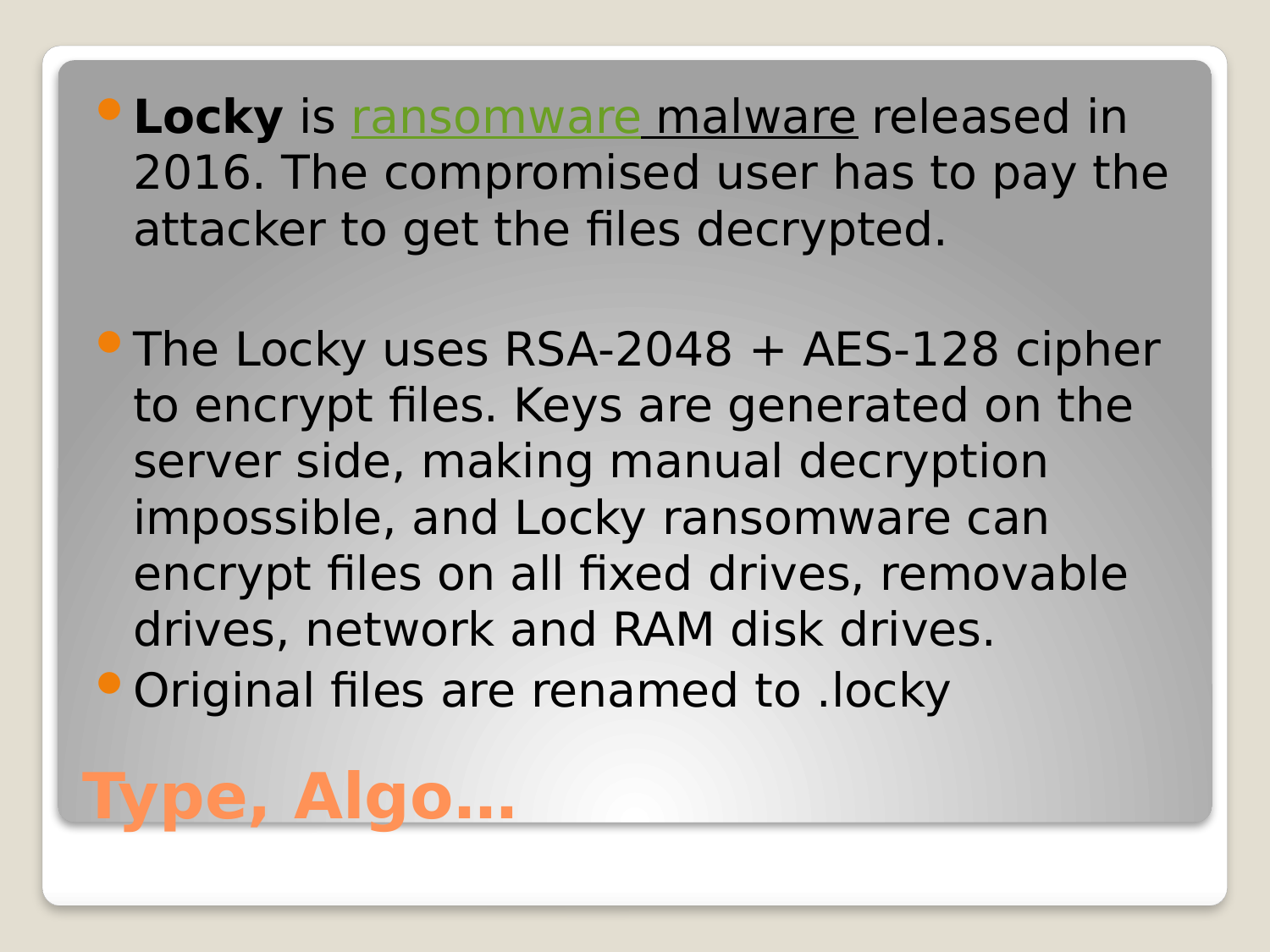

Locky is ransomware malware released in 2016. The compromised user has to pay the attacker to get the files decrypted.

The Locky uses RSA-2048 + AES-128 cipher to encrypt files. Keys are generated on the server side, making manual decryption impossible, and Locky ransomware can encrypt files on all fixed drives, removable drives, network and RAM disk drives.
Original files are renamed to .locky
# Type, Algo…